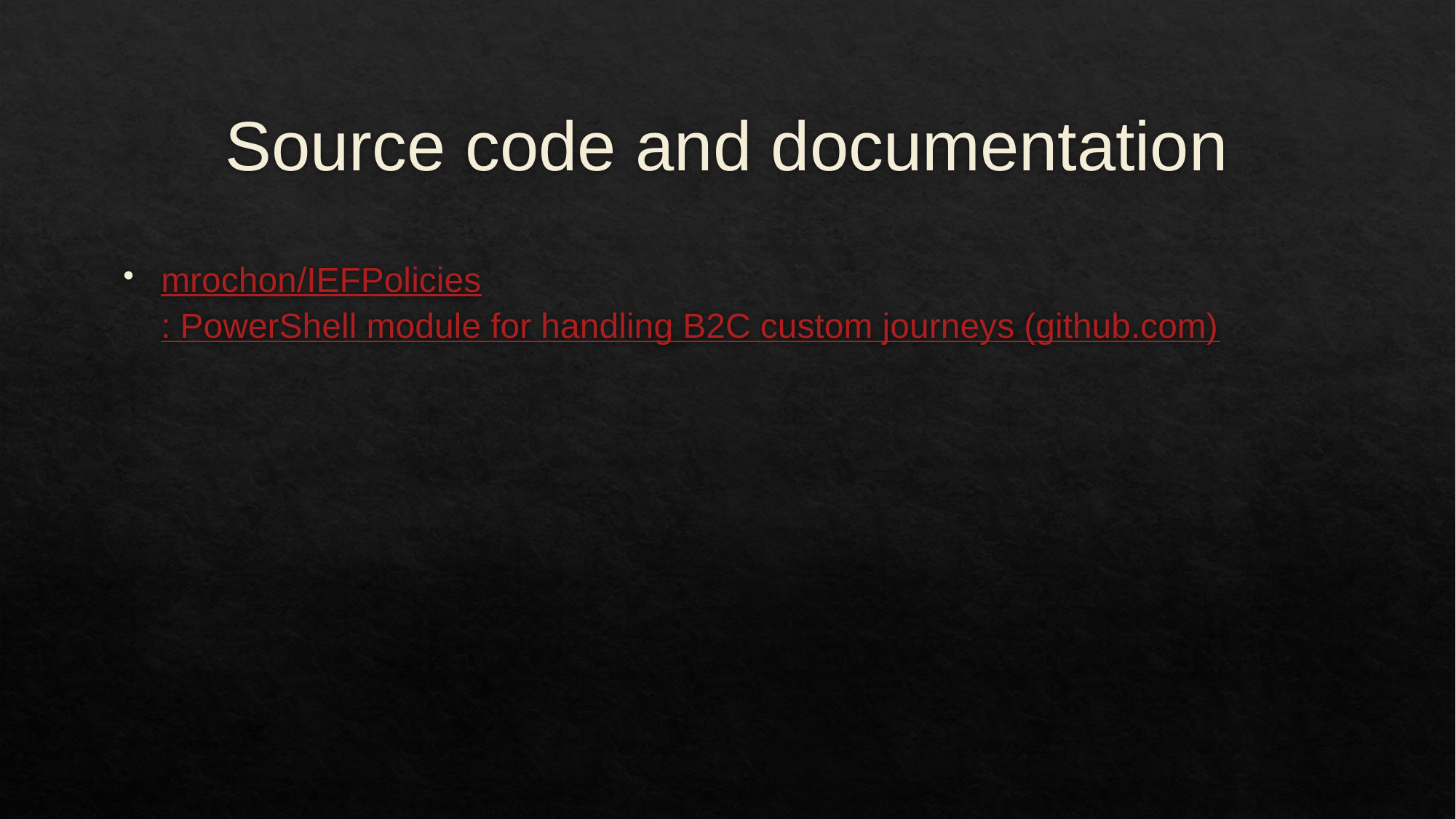

# Source code and documentation
mrochon/IEFPolicies: PowerShell module for handling B2C custom journeys (github.com)